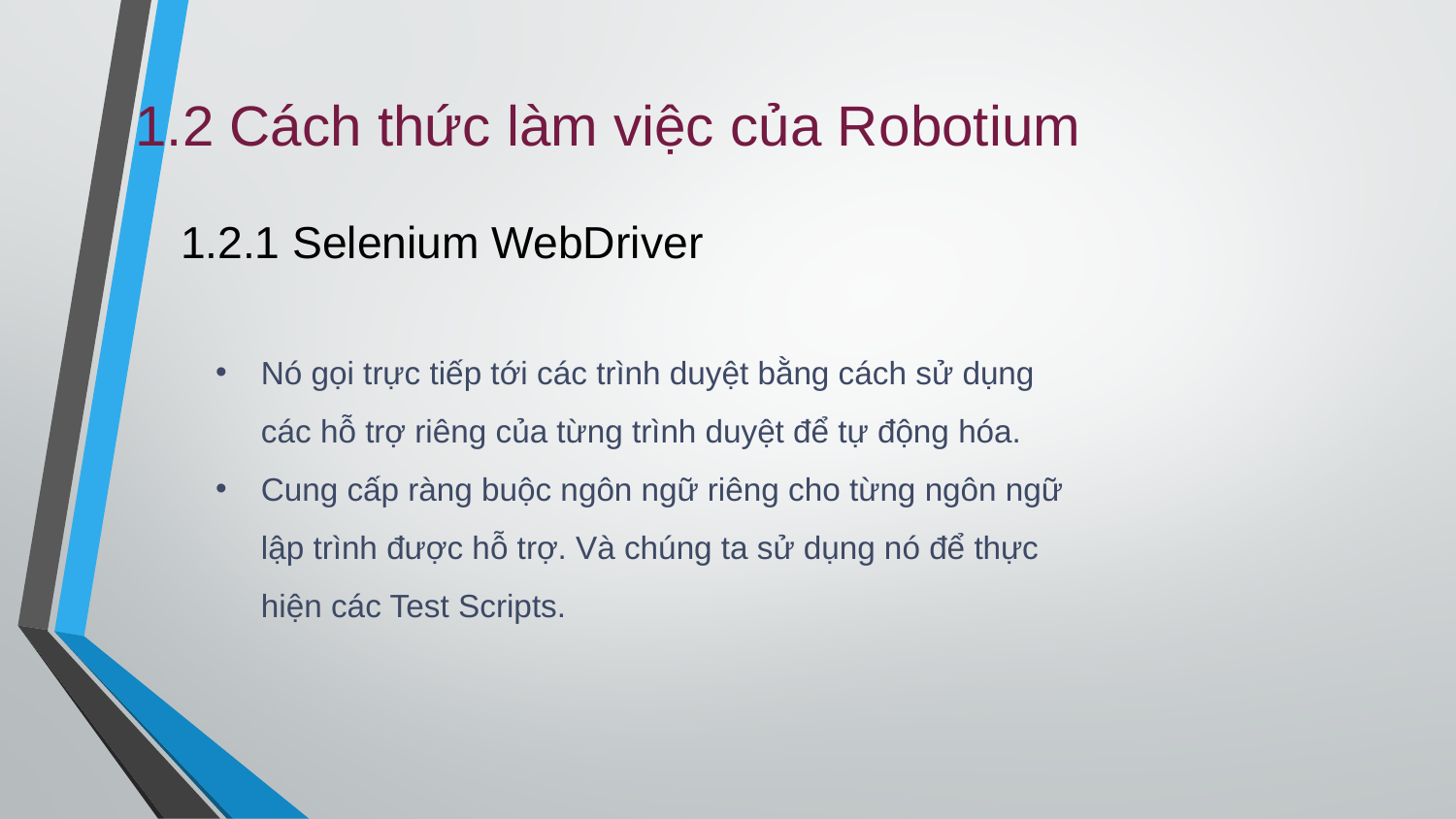

# 1.2 Cách thức làm việc của Robotium
1.2.1 Selenium WebDriver

Nó gọi trực tiếp tới các trình duyệt bằng cách sử dụng các hỗ trợ riêng của từng trình duyệt để tự động hóa.
Cung cấp ràng buộc ngôn ngữ riêng cho từng ngôn ngữ lập trình được hỗ trợ. Và chúng ta sử dụng nó để thực hiện các Test Scripts.